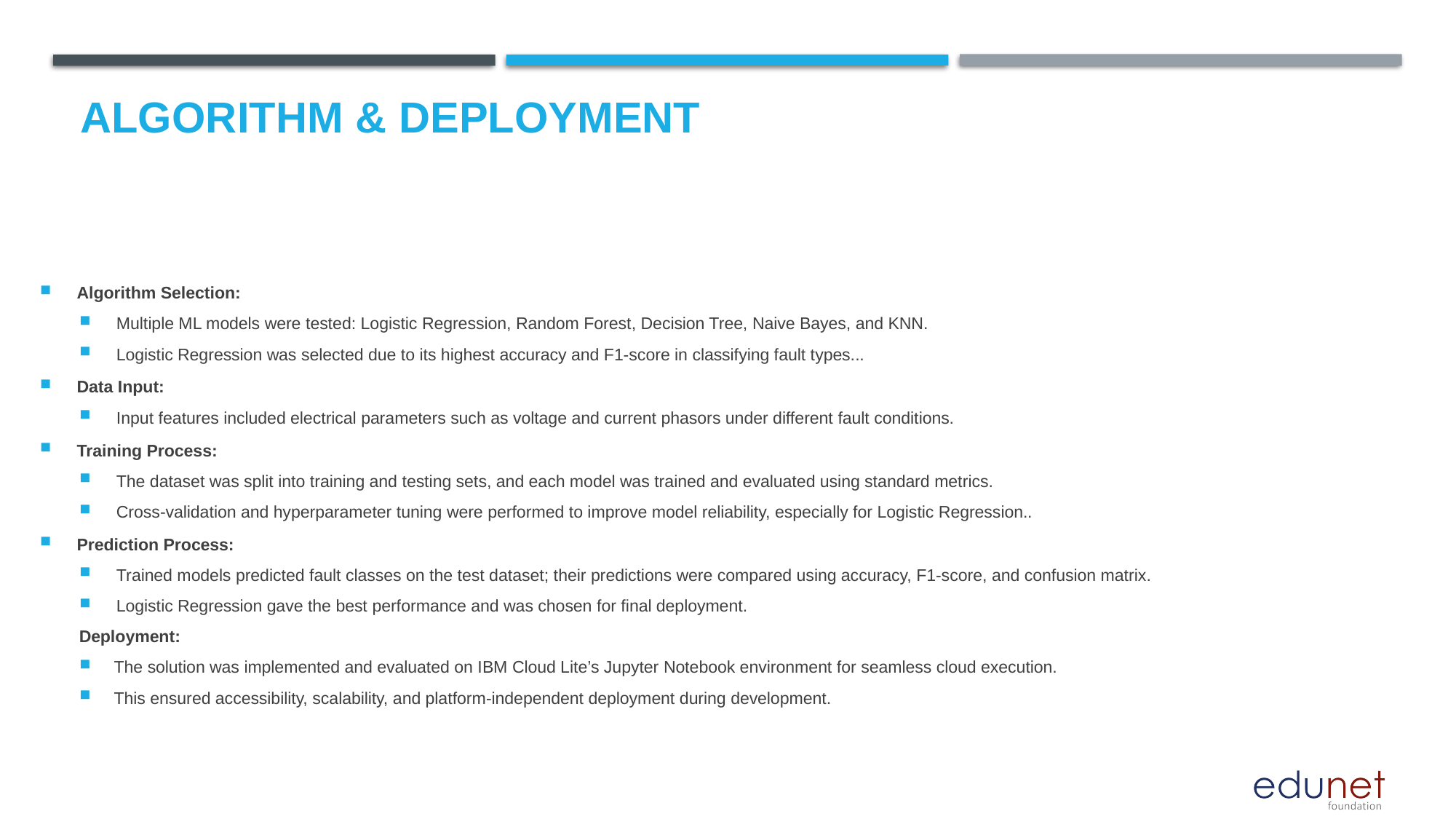

# Algorithm & Deployment

Algorithm Selection:
Multiple ML models were tested: Logistic Regression, Random Forest, Decision Tree, Naive Bayes, and KNN.
Logistic Regression was selected due to its highest accuracy and F1-score in classifying fault types...
Data Input:
Input features included electrical parameters such as voltage and current phasors under different fault conditions.
Training Process:
The dataset was split into training and testing sets, and each model was trained and evaluated using standard metrics.
Cross-validation and hyperparameter tuning were performed to improve model reliability, especially for Logistic Regression..
Prediction Process:
Trained models predicted fault classes on the test dataset; their predictions were compared using accuracy, F1-score, and confusion matrix.
Logistic Regression gave the best performance and was chosen for final deployment.
Deployment:
The solution was implemented and evaluated on IBM Cloud Lite’s Jupyter Notebook environment for seamless cloud execution.
This ensured accessibility, scalability, and platform-independent deployment during development.